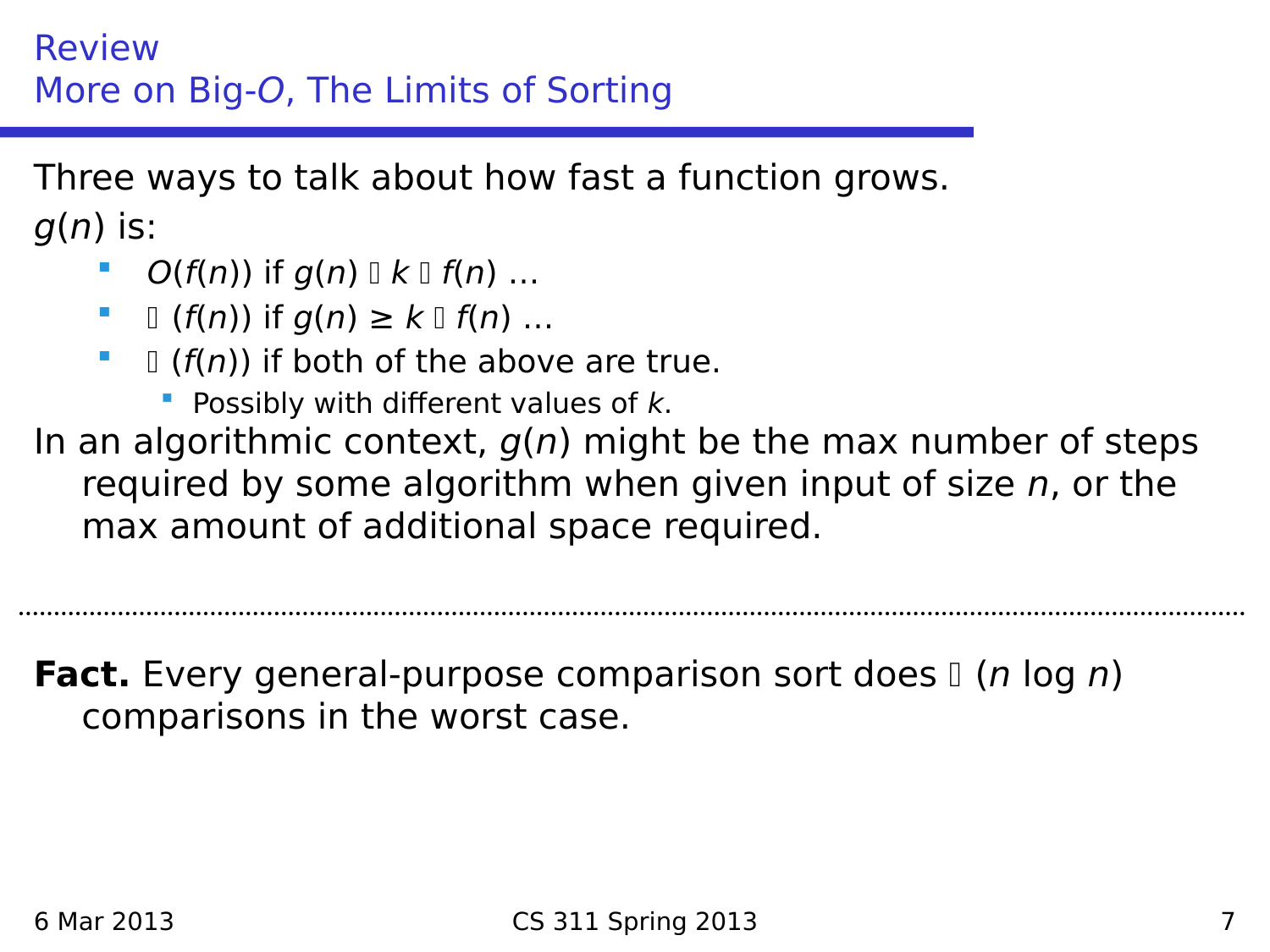

# Review More on Big-O, The Limits of Sorting
Three ways to talk about how fast a function grows.
g(n) is:
 O(f(n)) if g(n) ≤ k × f(n) …
 Ω(f(n)) if g(n) ≥ k × f(n) …
 Θ(f(n)) if both of the above are true.
Possibly with different values of k.
In an algorithmic context, g(n) might be the max number of steps required by some algorithm when given input of size n, or the max amount of additional space required.

Fact. Every general-purpose comparison sort does Θ(n log n) comparisons in the worst case.

6 Mar 2013
CS 311 Spring 2013
7